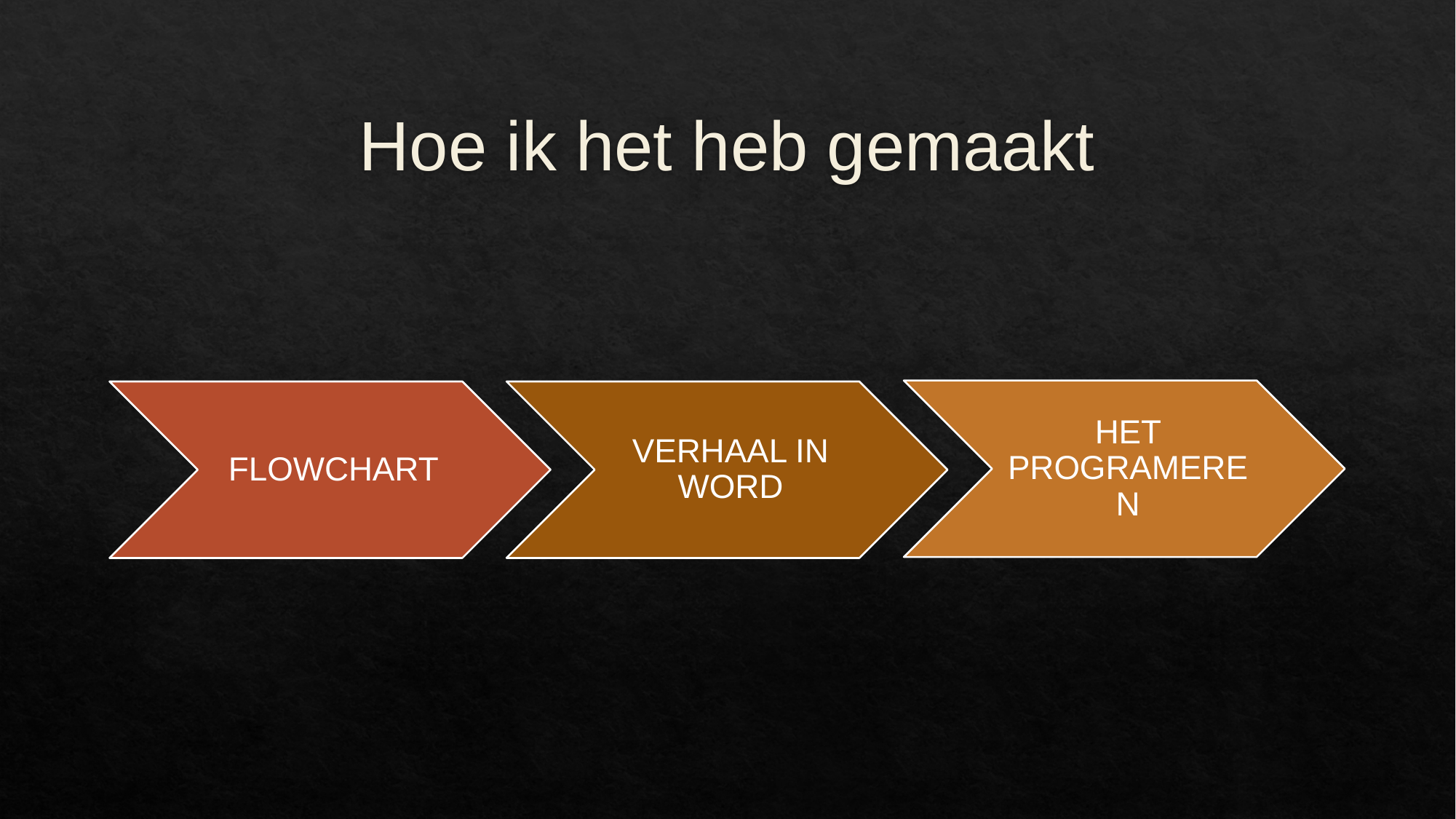

# Hoe ik het heb gemaakt
flowchart
Verhaal in word
Het programeren